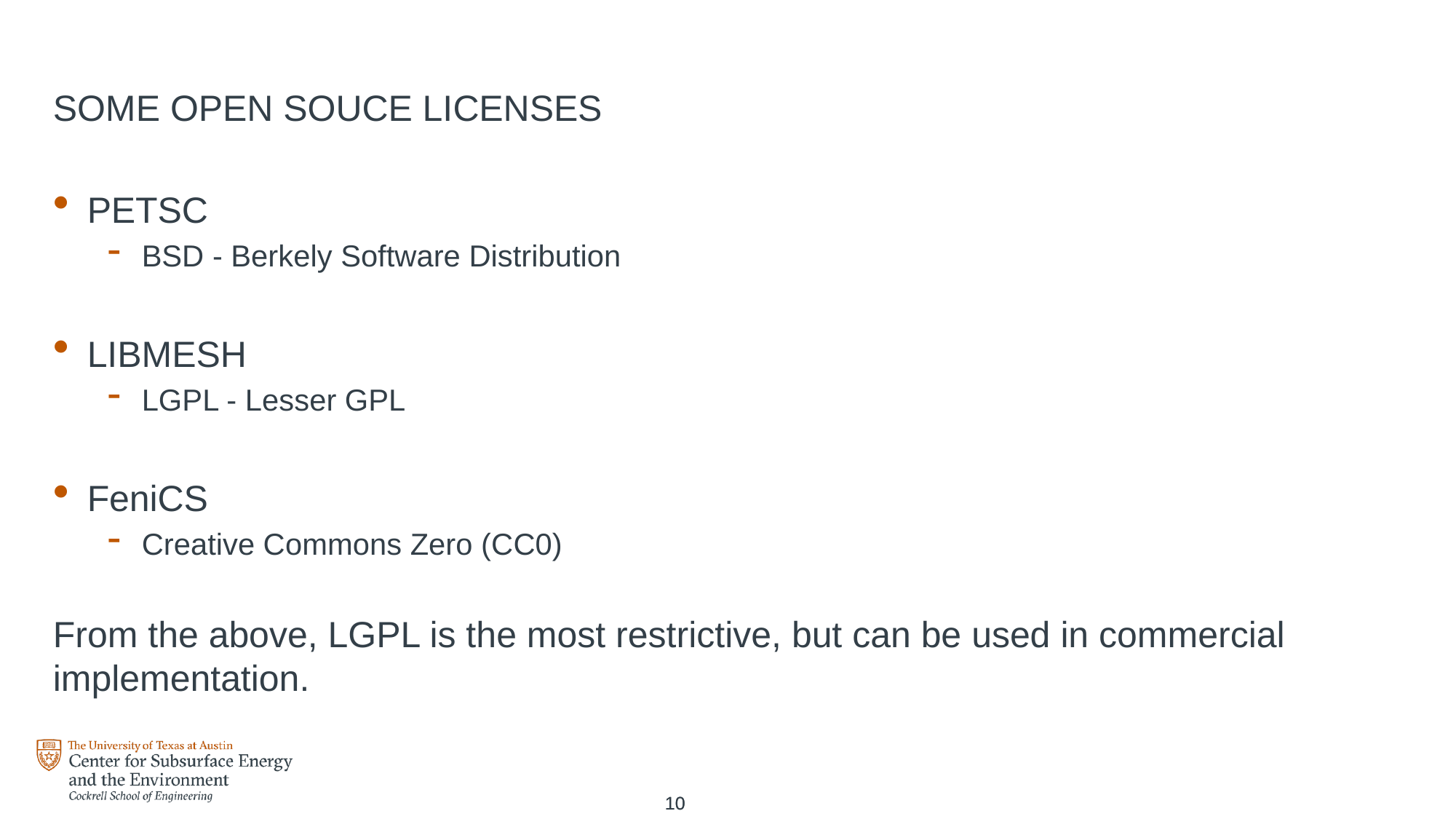

SOME OPEN SOUCE LICENSES

PETSC
BSD - Berkely Software Distribution

LIBMESH
LGPL - Lesser GPL

FeniCS
Creative Commons Zero (CC0)

From the above, LGPL is the most restrictive, but can be used in commercial implementation.